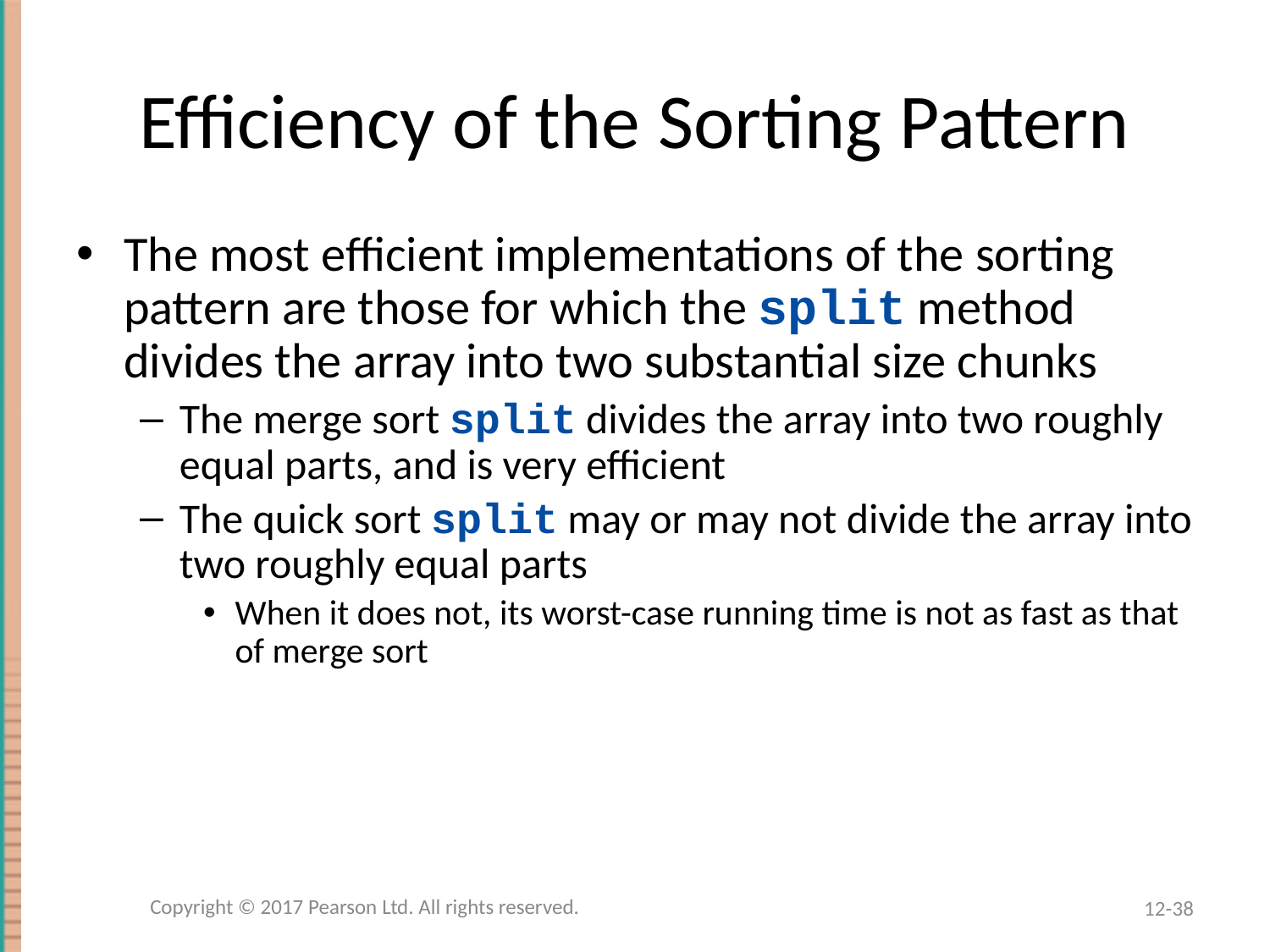

# Efficiency of the Sorting Pattern
The most efficient implementations of the sorting pattern are those for which the split method divides the array into two substantial size chunks
The merge sort split divides the array into two roughly equal parts, and is very efficient
The quick sort split may or may not divide the array into two roughly equal parts
When it does not, its worst-case running time is not as fast as that of merge sort
Copyright © 2017 Pearson Ltd. All rights reserved.
12-38